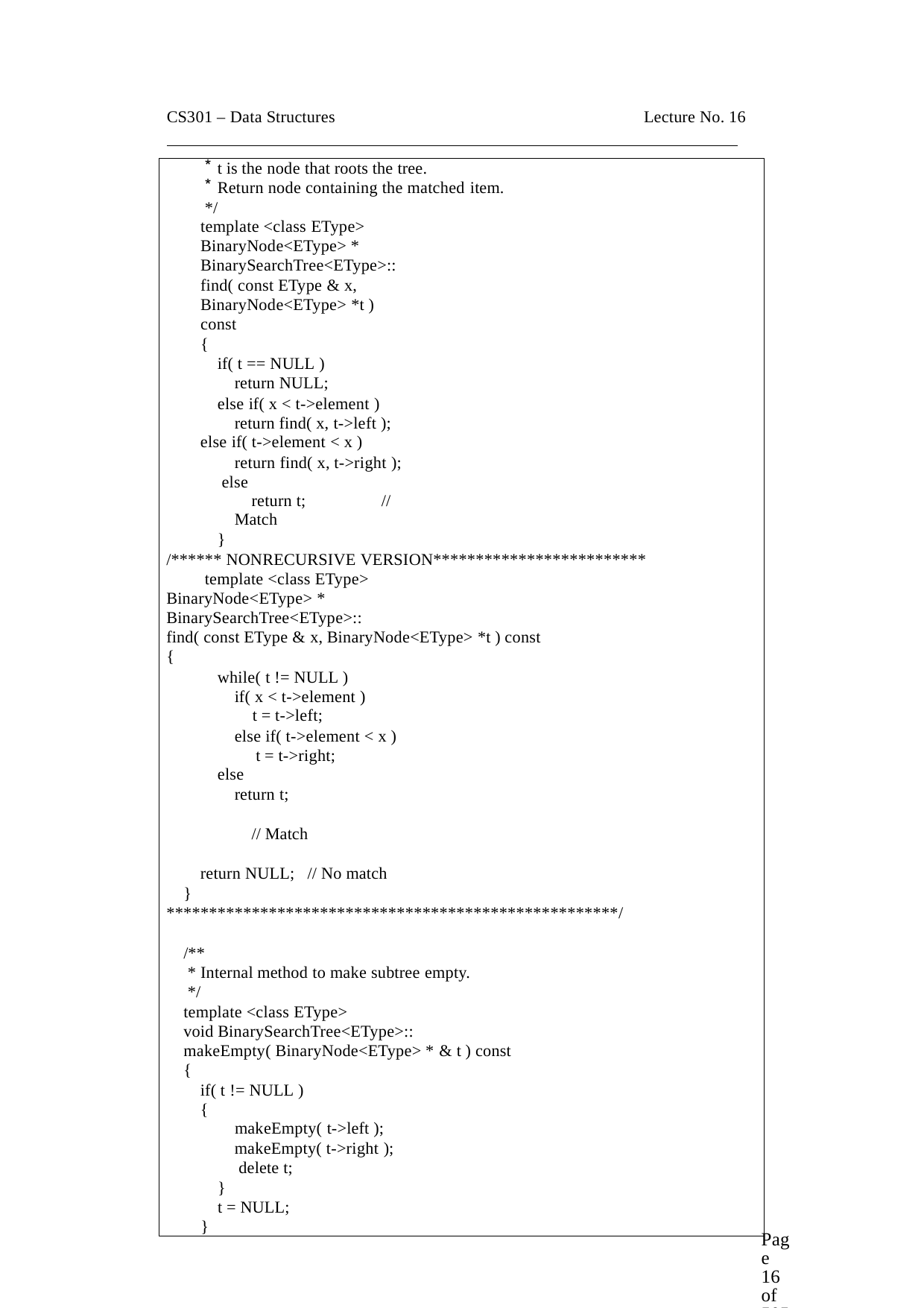

CS301 – Data Structures	Lecture No. 16

t is the node that roots the tree.
Return node containing the matched item.
*/
template <class EType>  BinaryNode<EType> *  BinarySearchTree<EType>::
find( const EType & x, BinaryNode<EType> *t ) const
{
if( t == NULL )
return NULL;
else if( x < t->element )  return find( x, t->left );
else if( t->element < x )
return find( x, t->right );  else
return t;	// Match
}
/****** NONRECURSIVE VERSION*************************  template <class EType>
BinaryNode<EType> *
BinarySearchTree<EType>::
find( const EType & x, BinaryNode<EType> *t ) const
{
while( t != NULL )  if( x < t->element )
t = t->left;
else if( t->element < x )  t = t->right;
else
return t;	// Match

return NULL;   // No match
}
*****************************************************/

/**
* Internal method to make subtree empty.
*/
template <class EType>
void BinarySearchTree<EType>::
makeEmpty( BinaryNode<EType> * & t ) const
{
if( t != NULL )
{
makeEmpty( t->left );  makeEmpty( t->right );  delete t;
}
t = NULL;
}
Page 16 of 505